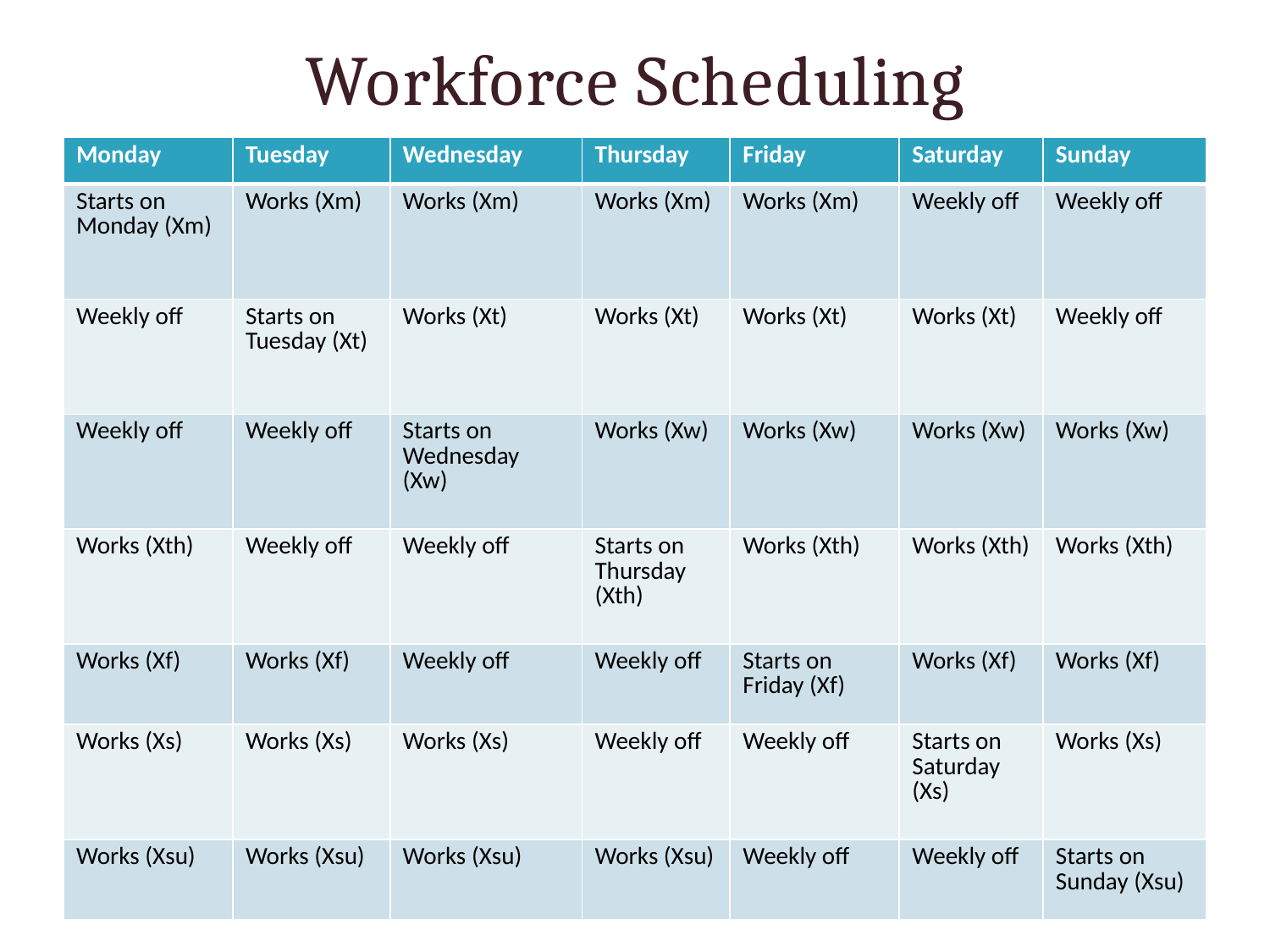

# Workforce Scheduling
| Monday | Tuesday | Wednesday | Thursday | Friday | Saturday | Sunday |
| --- | --- | --- | --- | --- | --- | --- |
| Starts on Monday (Xm) | Works (Xm) | Works (Xm) | Works (Xm) | Works (Xm) | Weekly off | Weekly off |
| Weekly off | Starts on Tuesday (Xt) | Works (Xt) | Works (Xt) | Works (Xt) | Works (Xt) | Weekly off |
| Weekly off | Weekly off | Starts on Wednesday (Xw) | Works (Xw) | Works (Xw) | Works (Xw) | Works (Xw) |
| Works (Xth) | Weekly off | Weekly off | Starts on Thursday (Xth) | Works (Xth) | Works (Xth) | Works (Xth) |
| Works (Xf) | Works (Xf) | Weekly off | Weekly off | Starts on Friday (Xf) | Works (Xf) | Works (Xf) |
| Works (Xs) | Works (Xs) | Works (Xs) | Weekly off | Weekly off | Starts on Saturday (Xs) | Works (Xs) |
| Works (Xsu) | Works (Xsu) | Works (Xsu) | Works (Xsu) | Weekly off | Weekly off | Starts on Sunday (Xsu) |